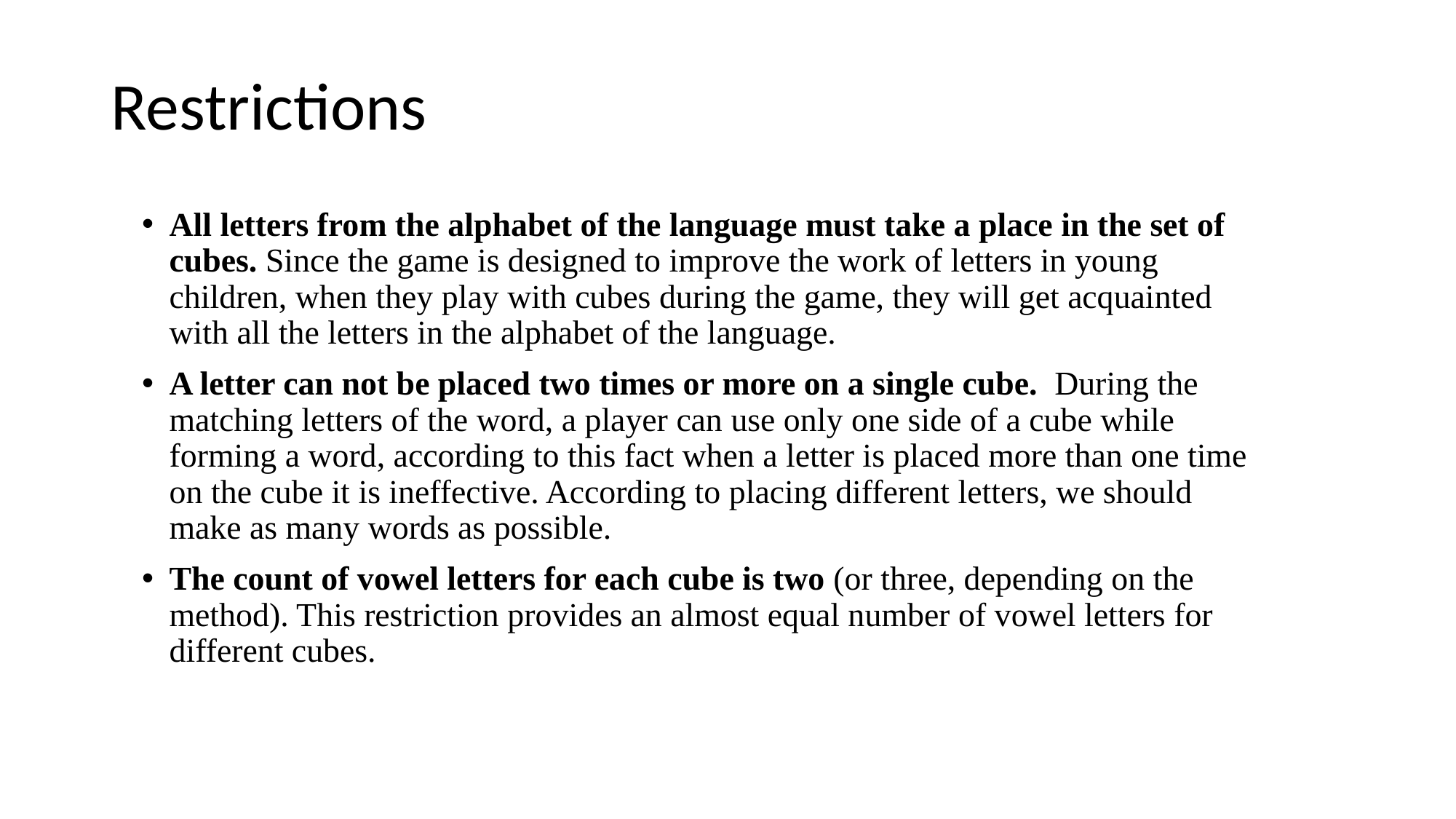

# Restrictions
All letters from the alphabet of the language must take a place in the set of cubes. Since the game is designed to improve the work of letters in young children, when they play with cubes during the game, they will get acquainted with all the letters in the alphabet of the language.
A letter can not be placed two times or more on a single cube.  During the matching letters of the word, a player can use only one side of a cube while forming a word, according to this fact when a letter is placed more than one time on the cube it is ineffective. According to placing different letters, we should make as many words as possible.
The count of vowel letters for each cube is two (or three, depending on the method). This restriction provides an almost equal number of vowel letters for different cubes.